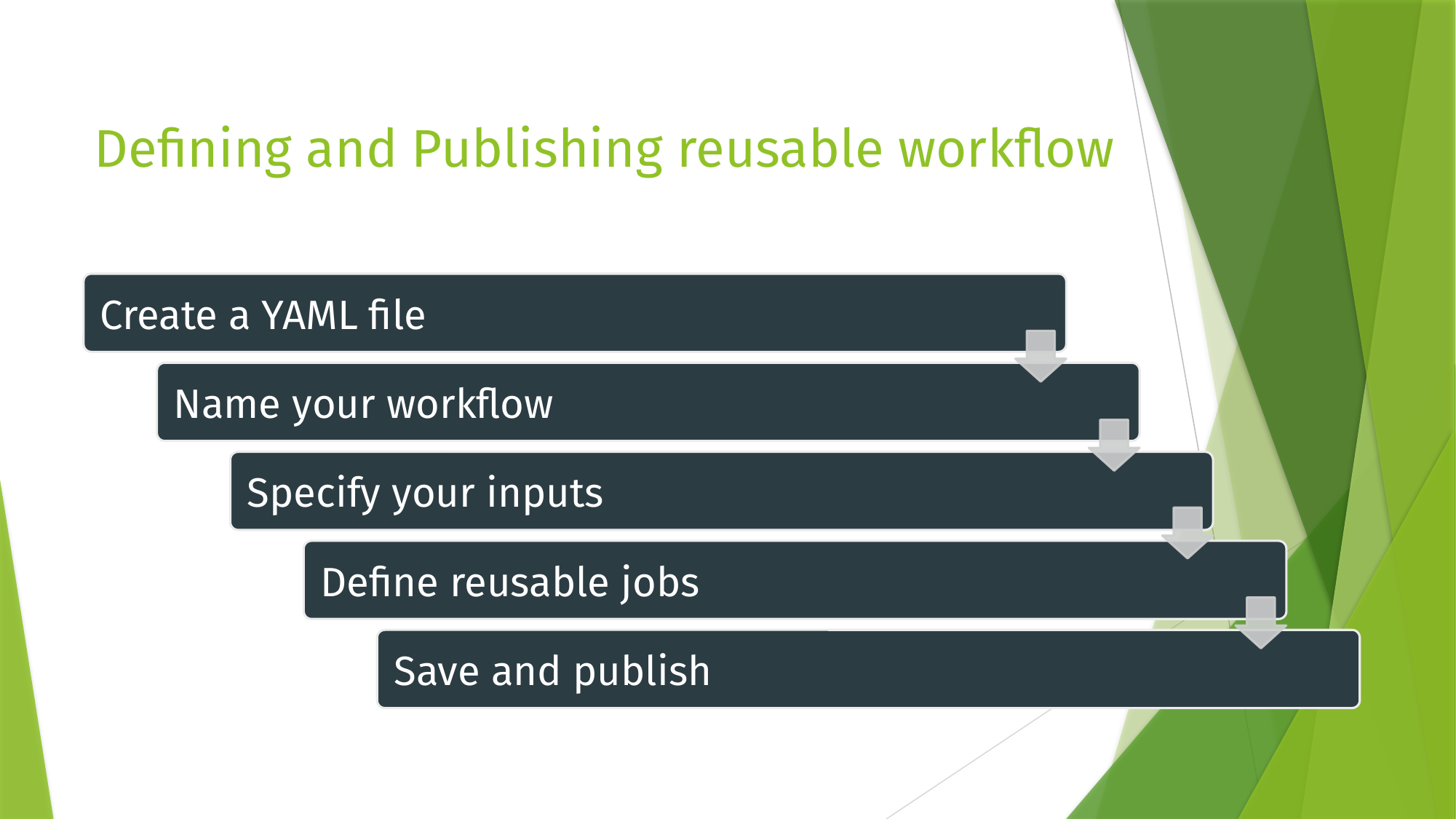

# Defining and Publishing reusable workflow
Create a YAML file
Name your workflow
Specify your inputs
Define reusable jobs
Save and publish